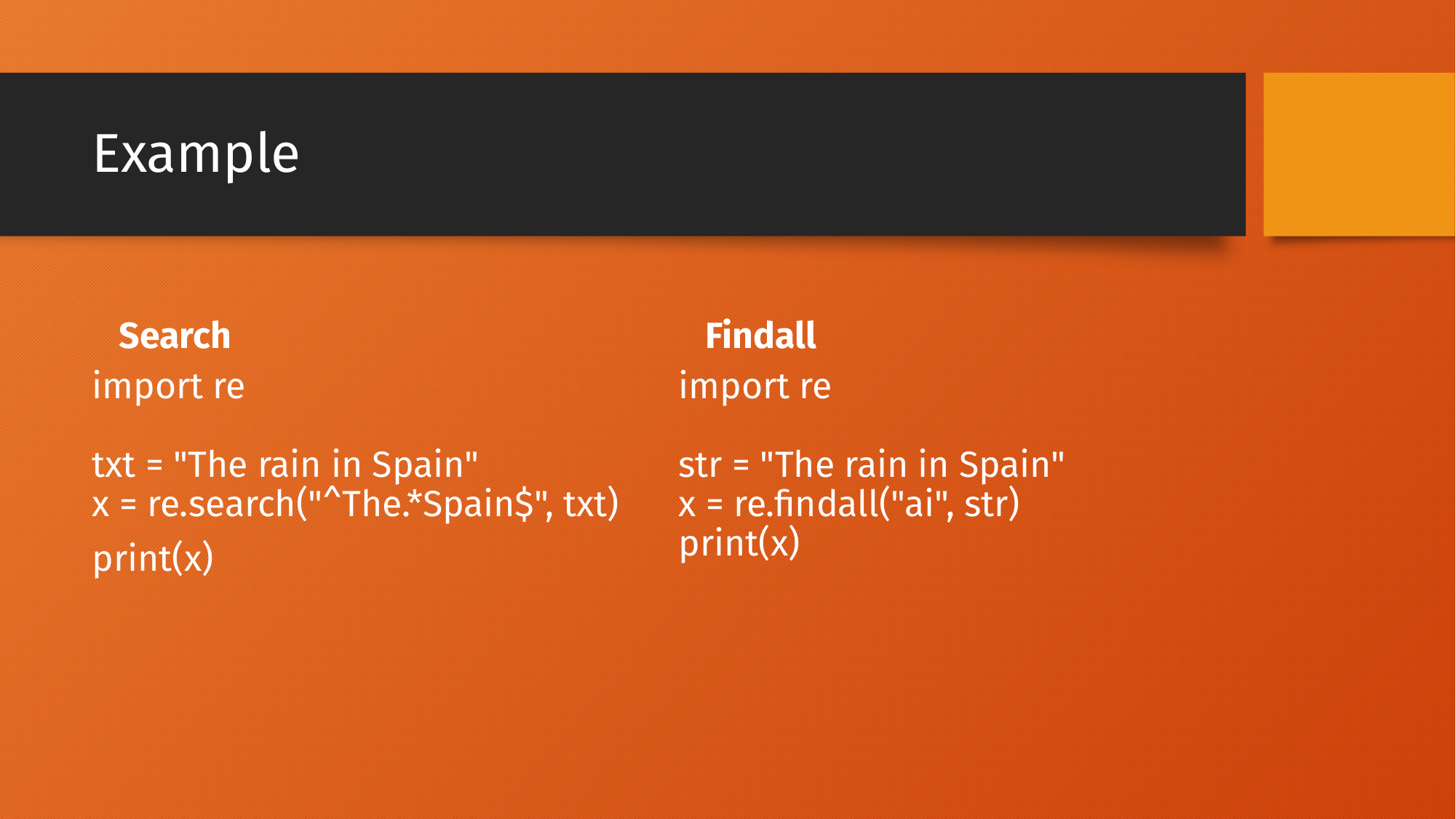

# Example
Search
Findall
import re
txt = "The rain in Spain"
x = re.search("^The.*Spain$", txt)
print(x)
import re
str = "The rain in Spain"
x = re.findall("ai", str)
print(x)